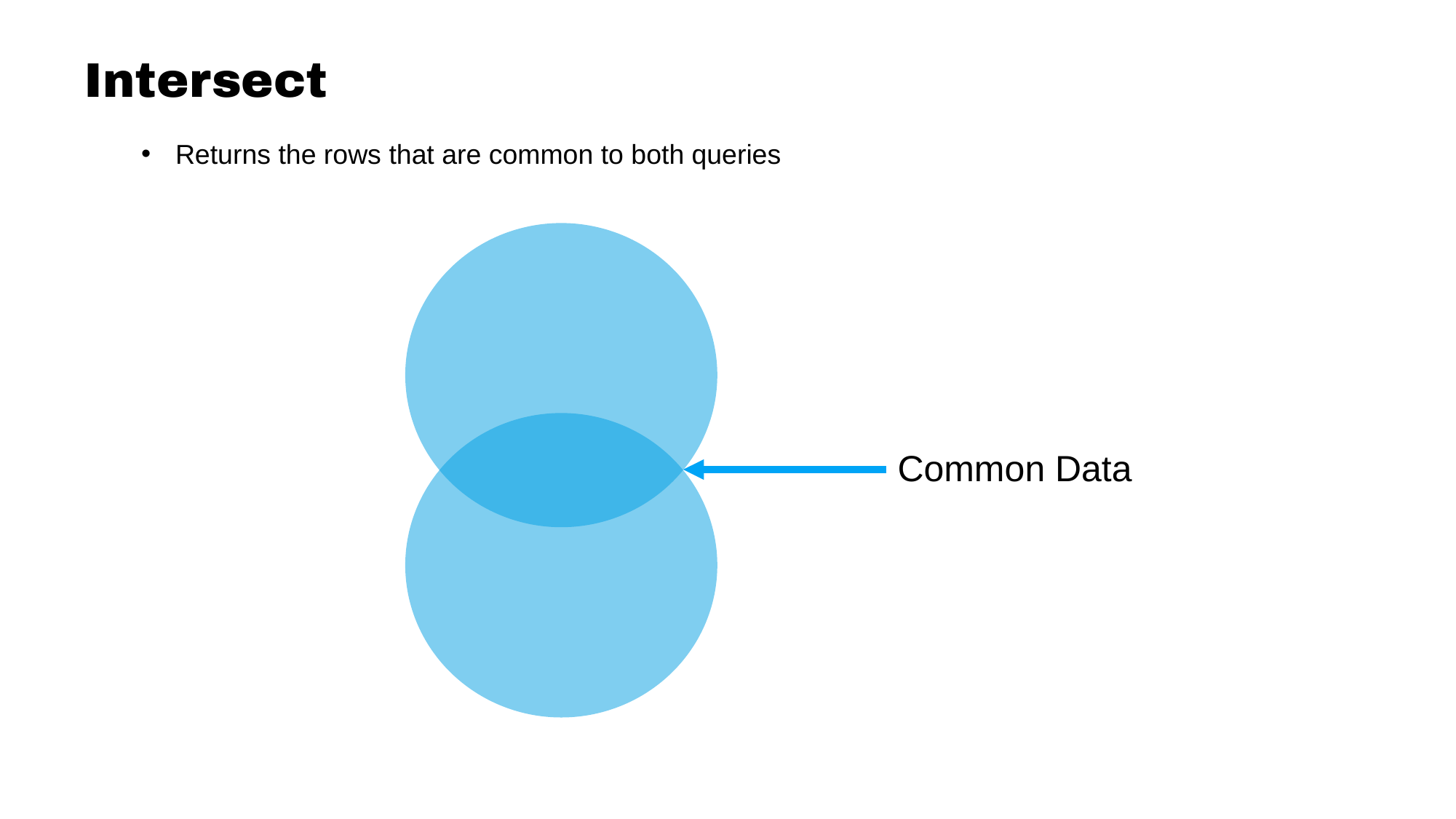

# Intersect
Returns the rows that are common to both queries

Common Data